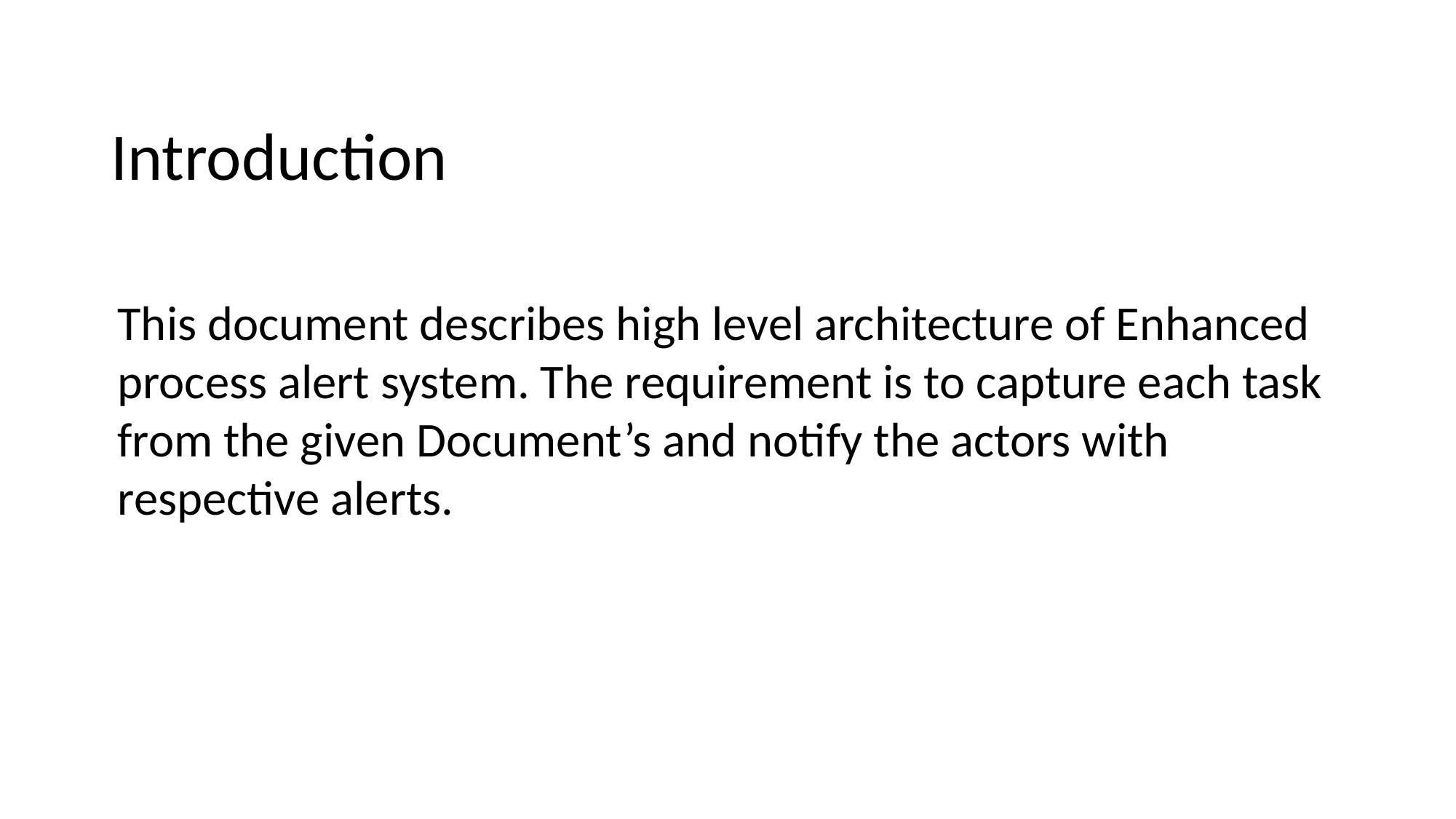

# Introduction
This document describes high level architecture of Enhanced process alert system. The requirement is to capture each task from the given Document’s and notify the actors with respective alerts.